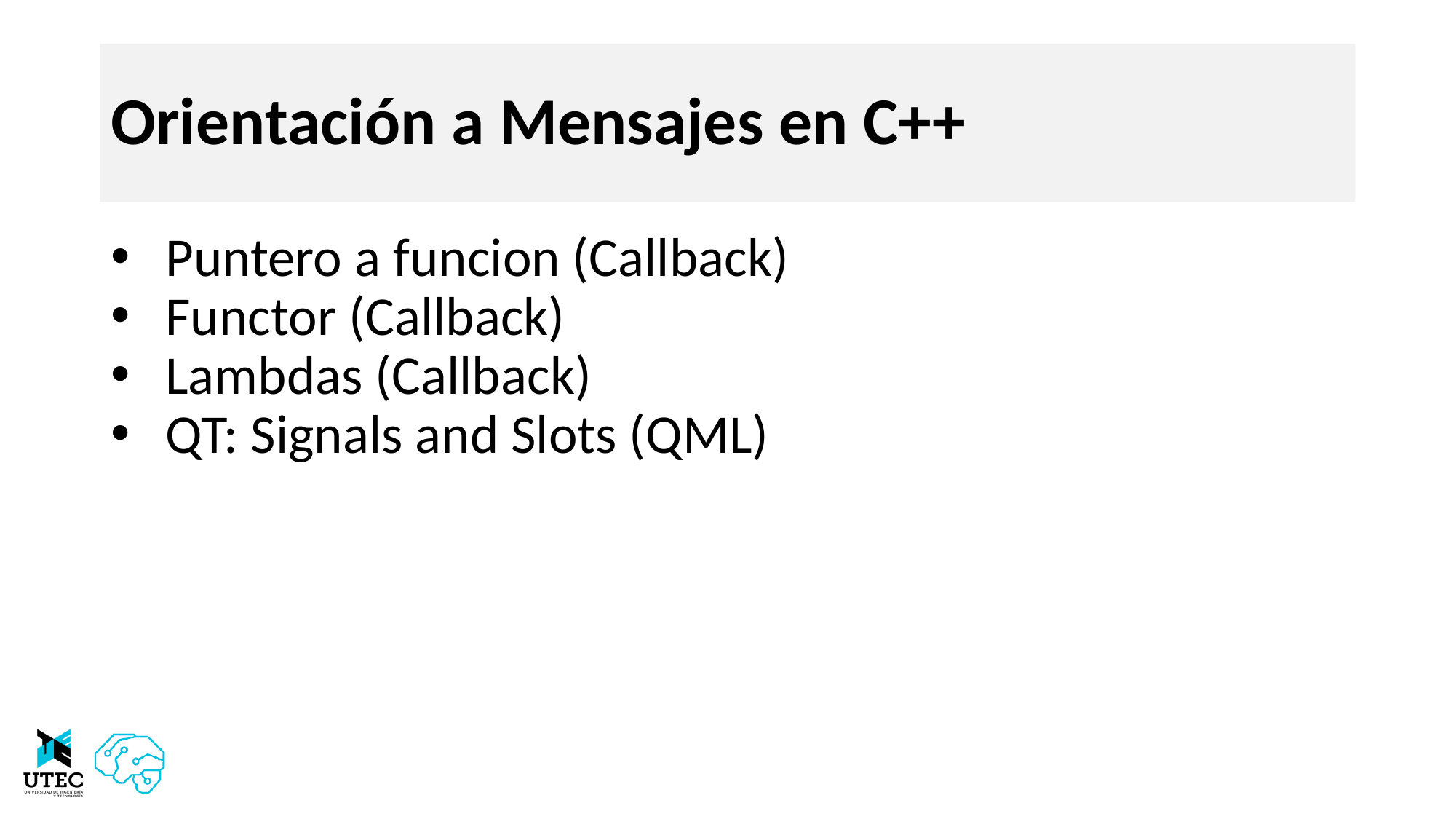

# Orientación a Mensajes en C++
Puntero a funcion (Callback)
Functor (Callback)
Lambdas (Callback)
QT: Signals and Slots (QML)